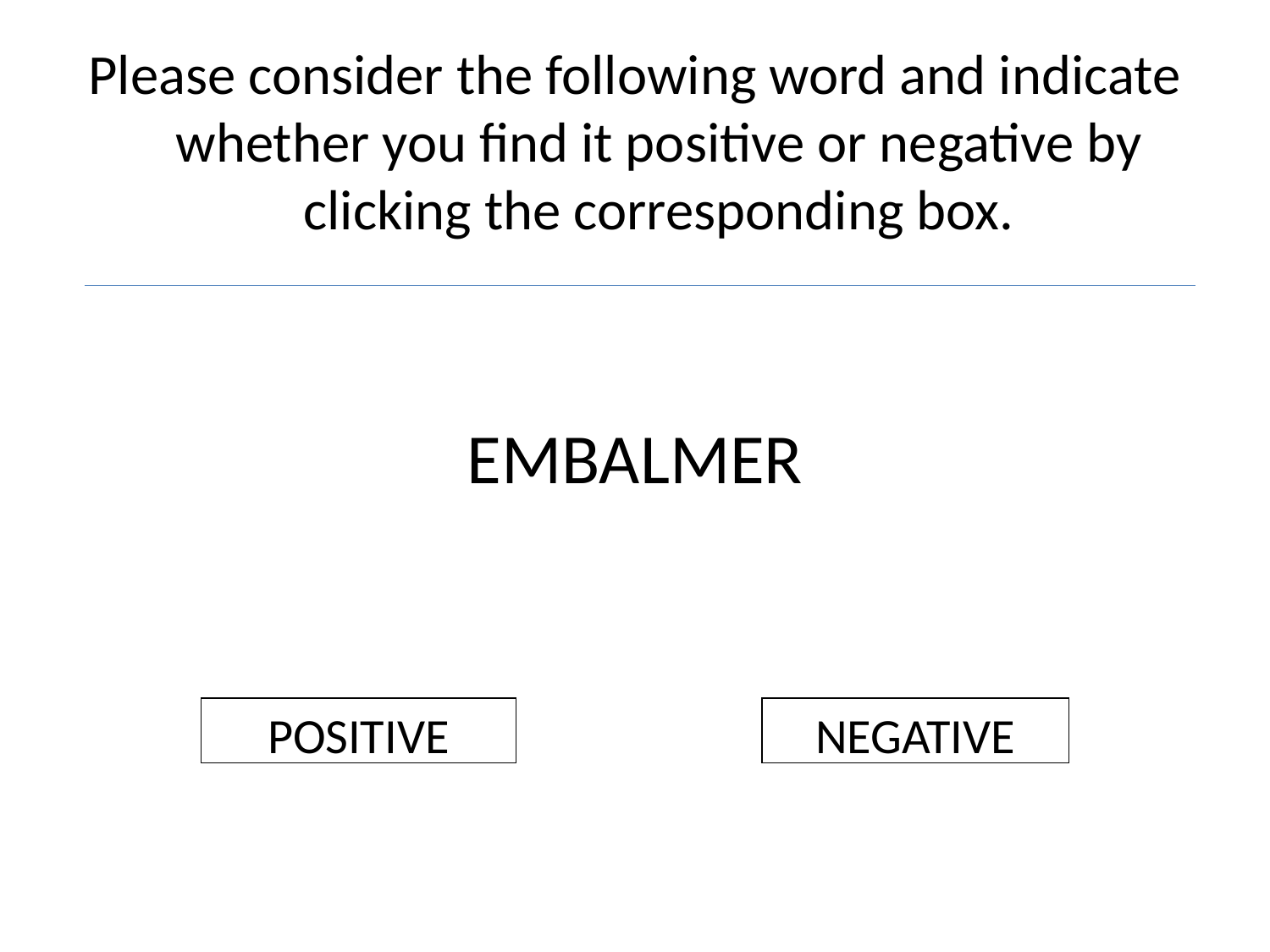

Please consider the following word and indicate whether you find it positive or negative by clicking the corresponding box.

EMBALMER

POSITIVE
NEGATIVE